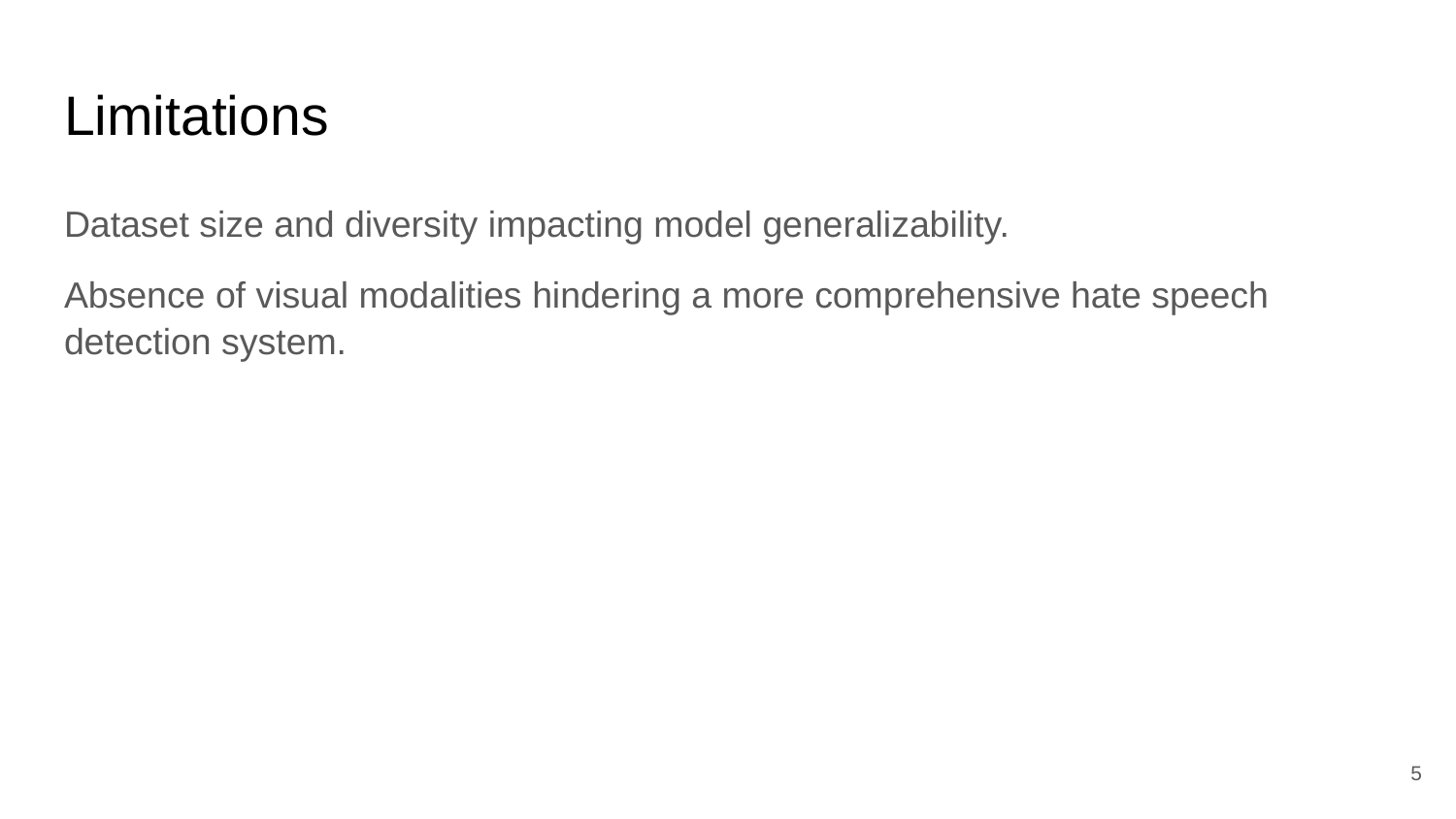

# Limitations
Dataset size and diversity impacting model generalizability.
Absence of visual modalities hindering a more comprehensive hate speech detection system.

5